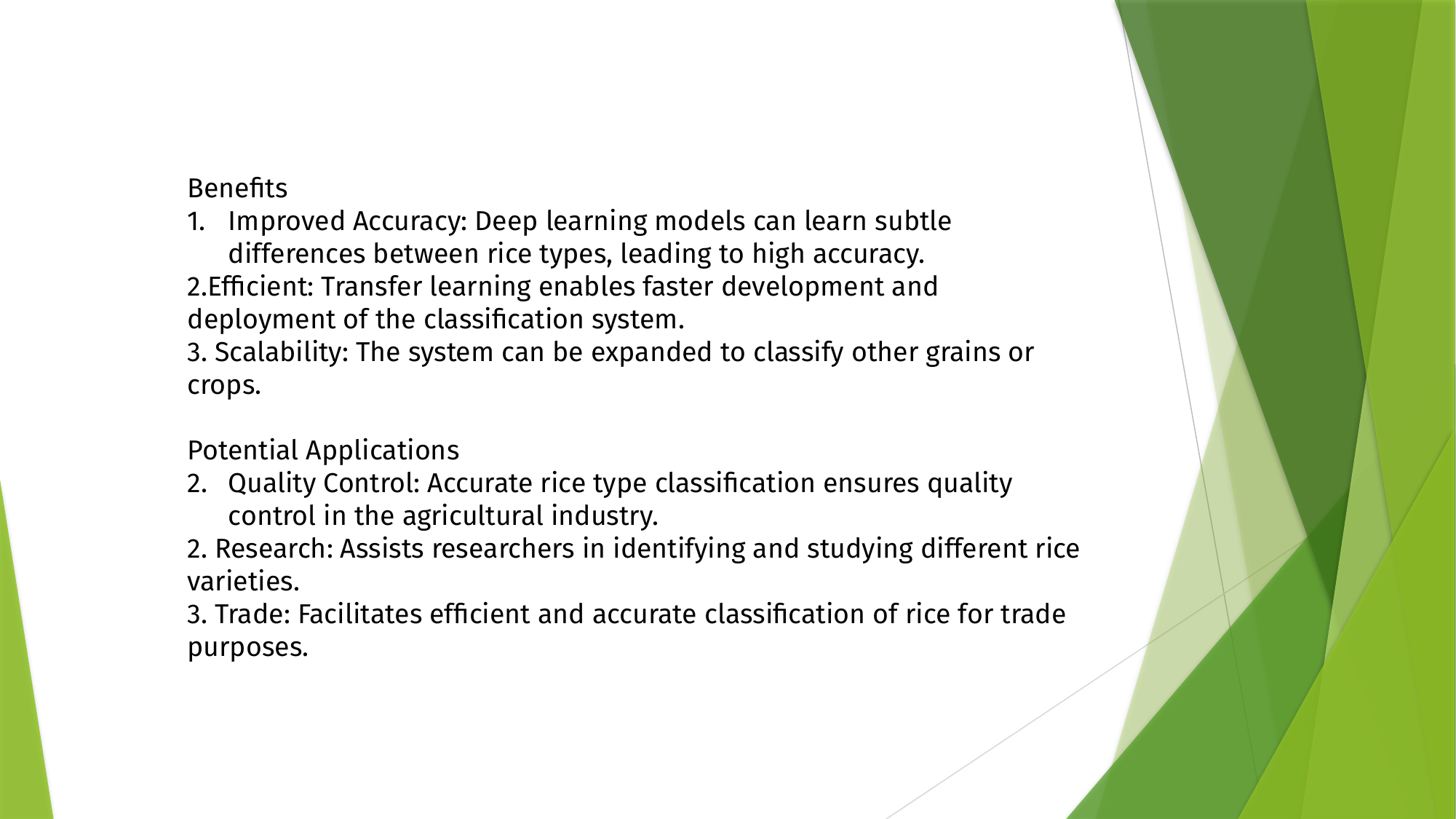

Benefits
Improved Accuracy: Deep learning models can learn subtle differences between rice types, leading to high accuracy.
2.Efficient: Transfer learning enables faster development and deployment of the classification system.
3. Scalability: The system can be expanded to classify other grains or crops.

Potential Applications
Quality Control: Accurate rice type classification ensures quality control in the agricultural industry.
2. Research: Assists researchers in identifying and studying different rice varieties.
3. Trade: Facilitates efficient and accurate classification of rice for trade purposes.